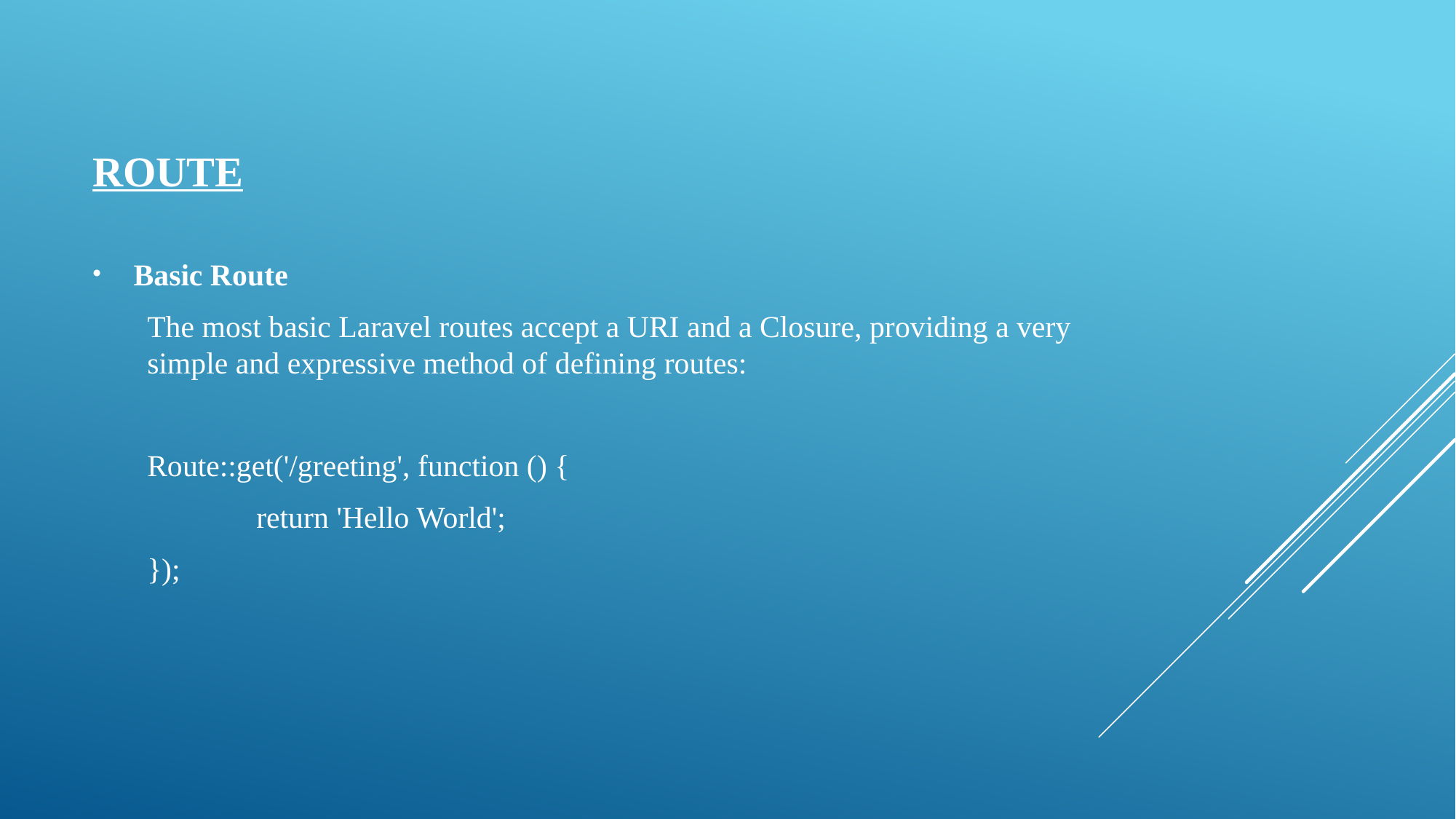

# Route
Basic Route
The most basic Laravel routes accept a URI and a Closure, providing a very simple and expressive method of defining routes:

Route::get('/greeting', function () {
	return 'Hello World';
});